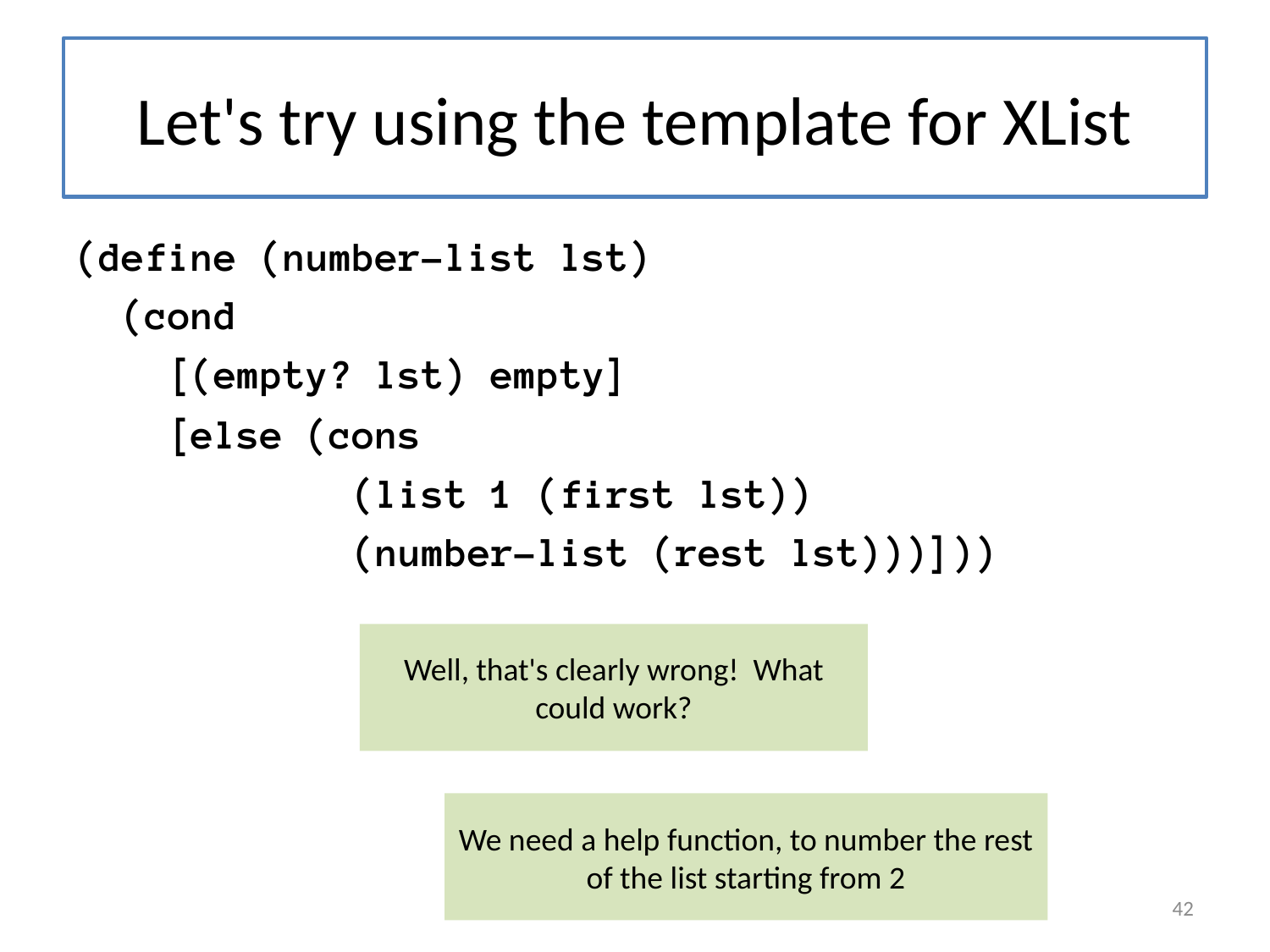

# Let's try using the template for XList
(define (number-list lst)
  (cond
    [(empty? lst) empty]
    [else (cons
            (list 1 (first lst))
            (number-list (rest lst)))]))

Well, that's clearly wrong!  What could work?
We need a help function, to number the rest of the list starting from 2
42